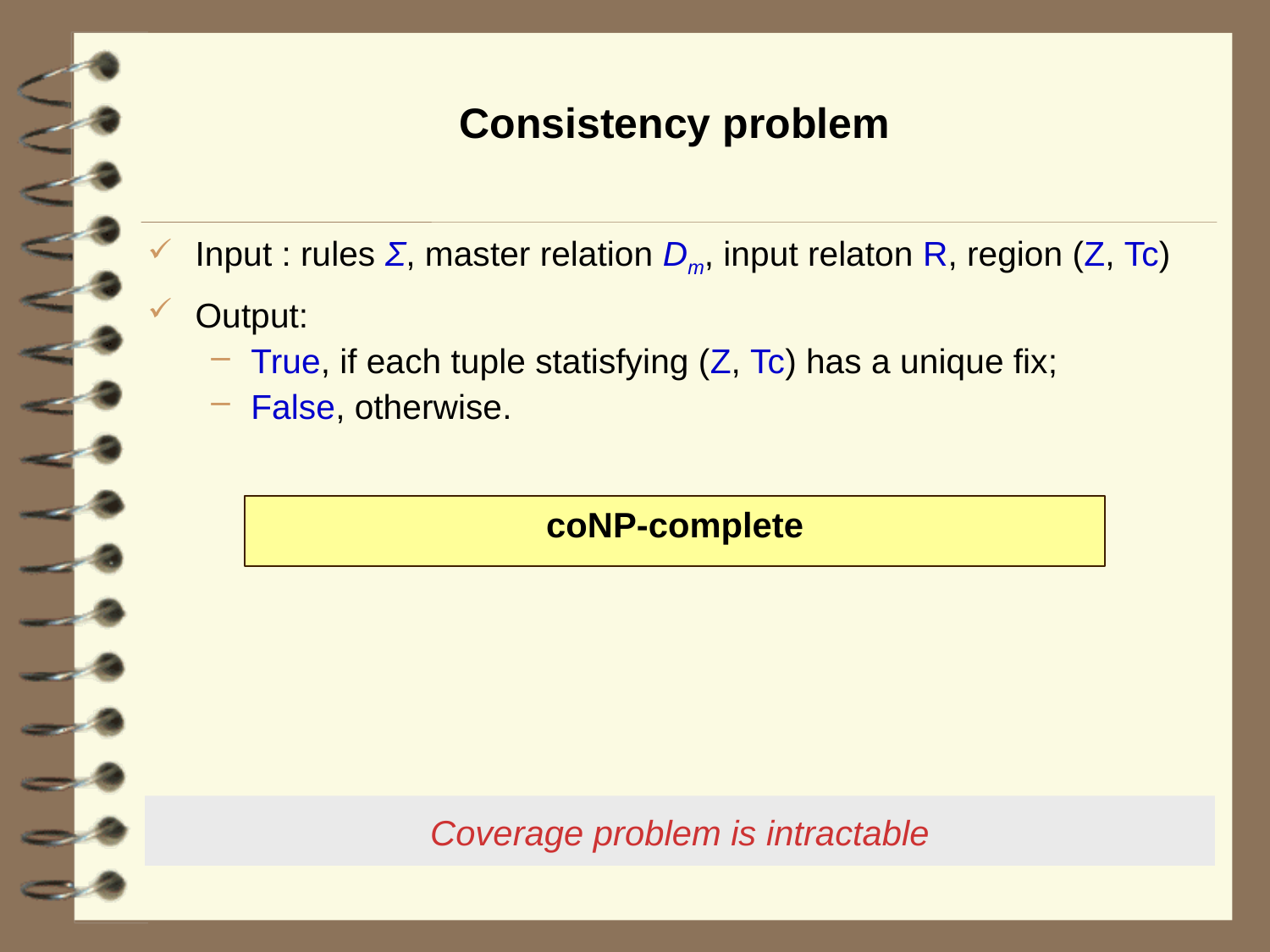

# Consistency problem
Input : rules Σ, master relation Dm, input relaton R, region (Z, Tc)
Output:
True, if each tuple statisfying (Z, Tc) has a unique fix;
False, otherwise.
coNP-complete
Coverage problem is intractable